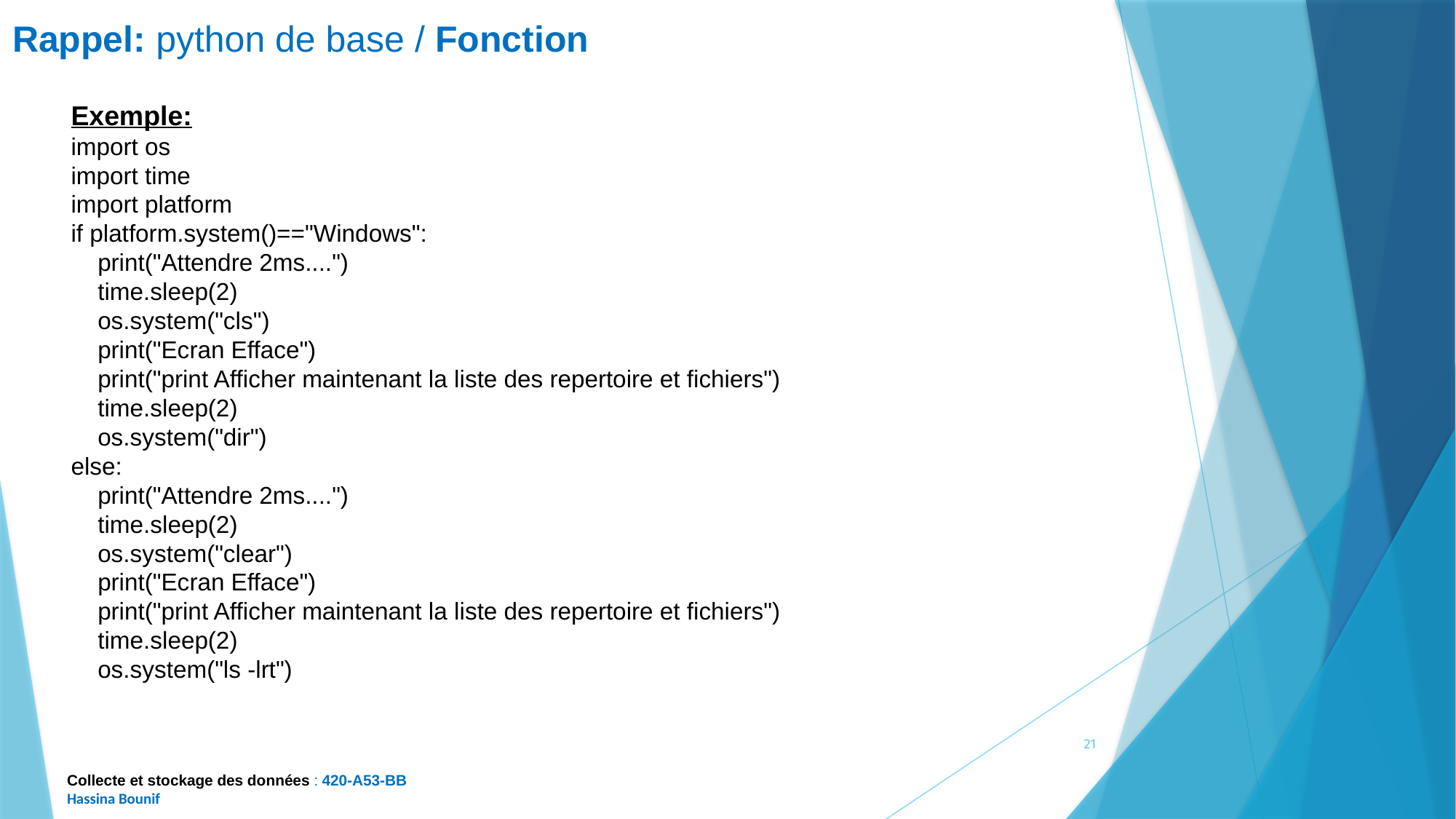

Rappel: python de base / Fonction
Exemple:
import os
import time
import platform
if platform.system()=="Windows":
    print("Attendre 2ms....")
    time.sleep(2)
    os.system("cls")
    print("Ecran Efface")
    print("print Afficher maintenant la liste des repertoire et fichiers")
    time.sleep(2)
    os.system("dir")
else:
    print("Attendre 2ms....")
    time.sleep(2)
    os.system("clear")
    print("Ecran Efface")
    print("print Afficher maintenant la liste des repertoire et fichiers")
    time.sleep(2)
    os.system("ls -lrt")
21